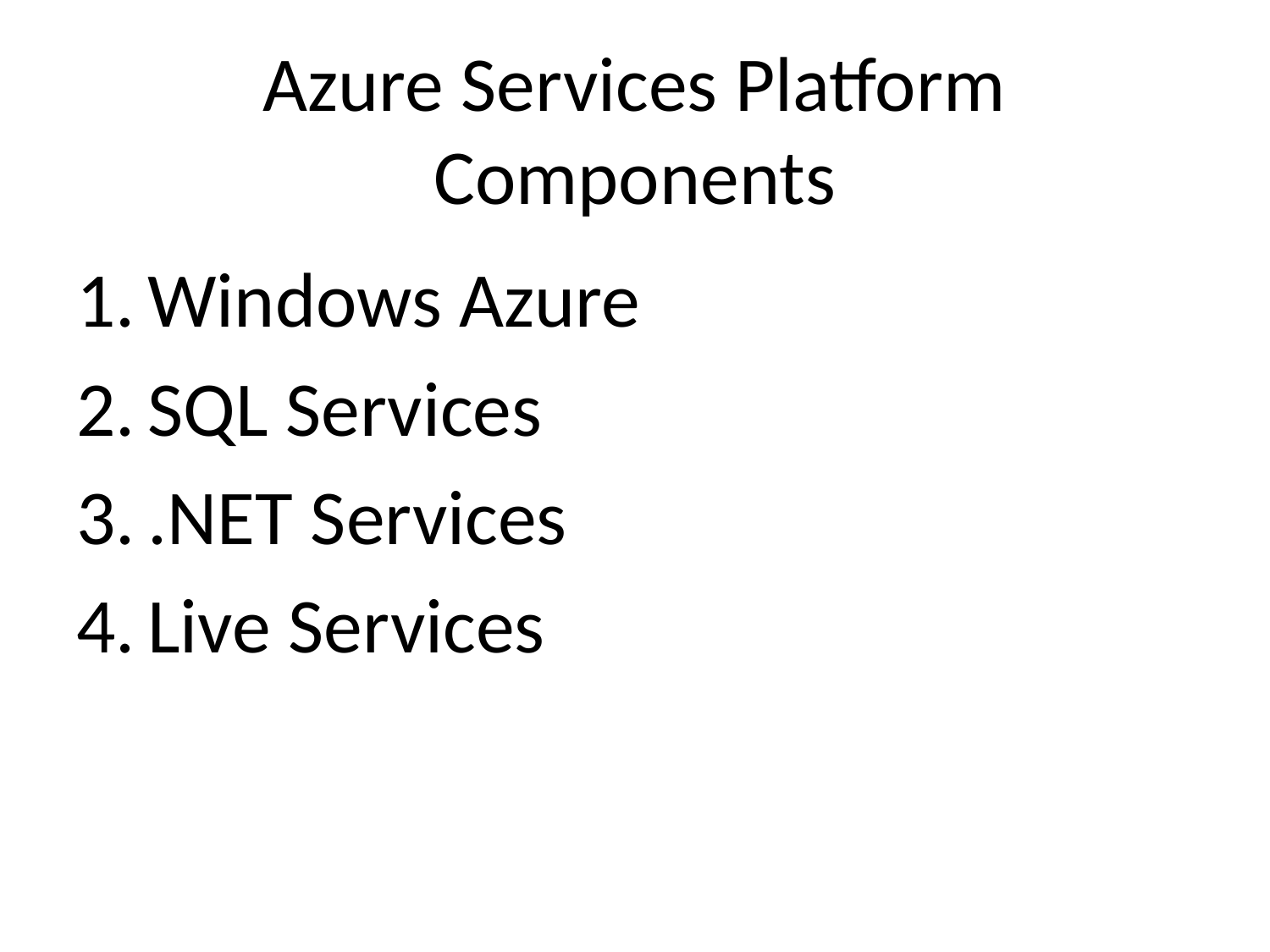

# Azure Services Platform Components
Windows Azure
SQL Services
.NET Services
Live Services